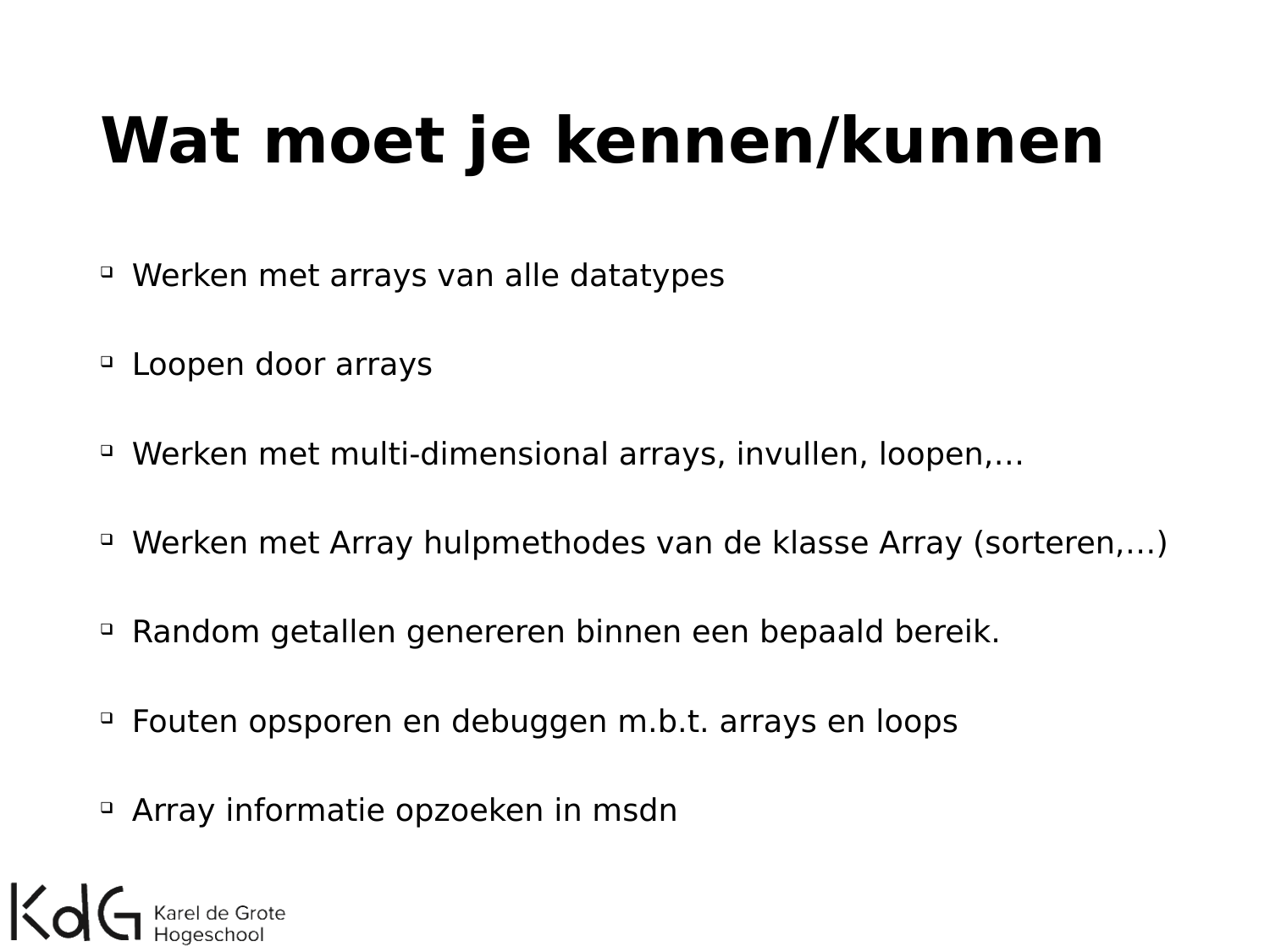

# Wat moet je kennen/kunnen
Werken met arrays van alle datatypes

Loopen door arrays

Werken met multi-dimensional arrays, invullen, loopen,…

Werken met Array hulpmethodes van de klasse Array (sorteren,…)

Random getallen genereren binnen een bepaald bereik.

Fouten opsporen en debuggen m.b.t. arrays en loops

Array informatie opzoeken in msdn